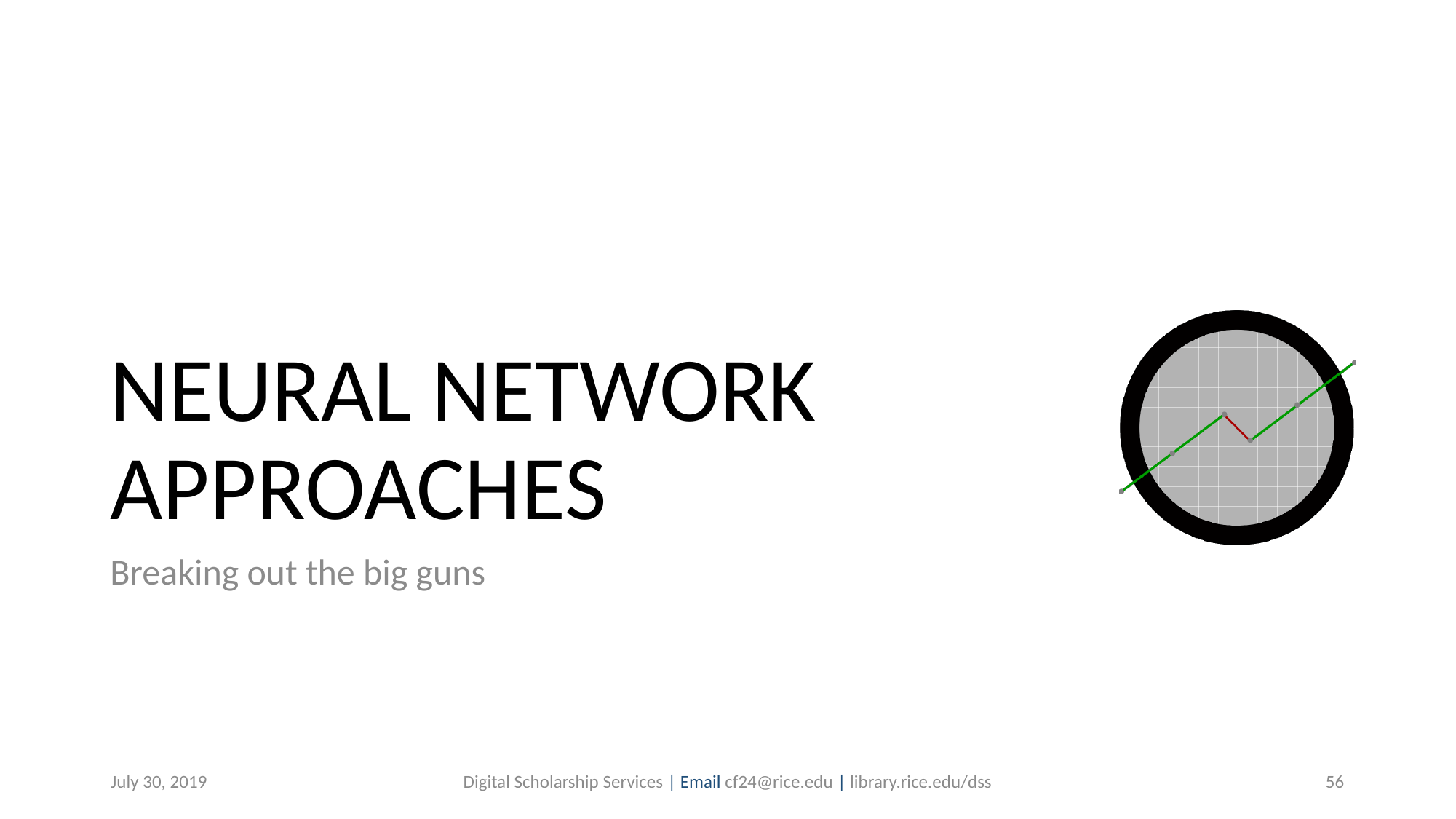

# NEURAL NETWORK APPROACHES
Breaking out the big guns
July 30, 2019
Digital Scholarship Services | Email cf24@rice.edu | library.rice.edu/dss
56